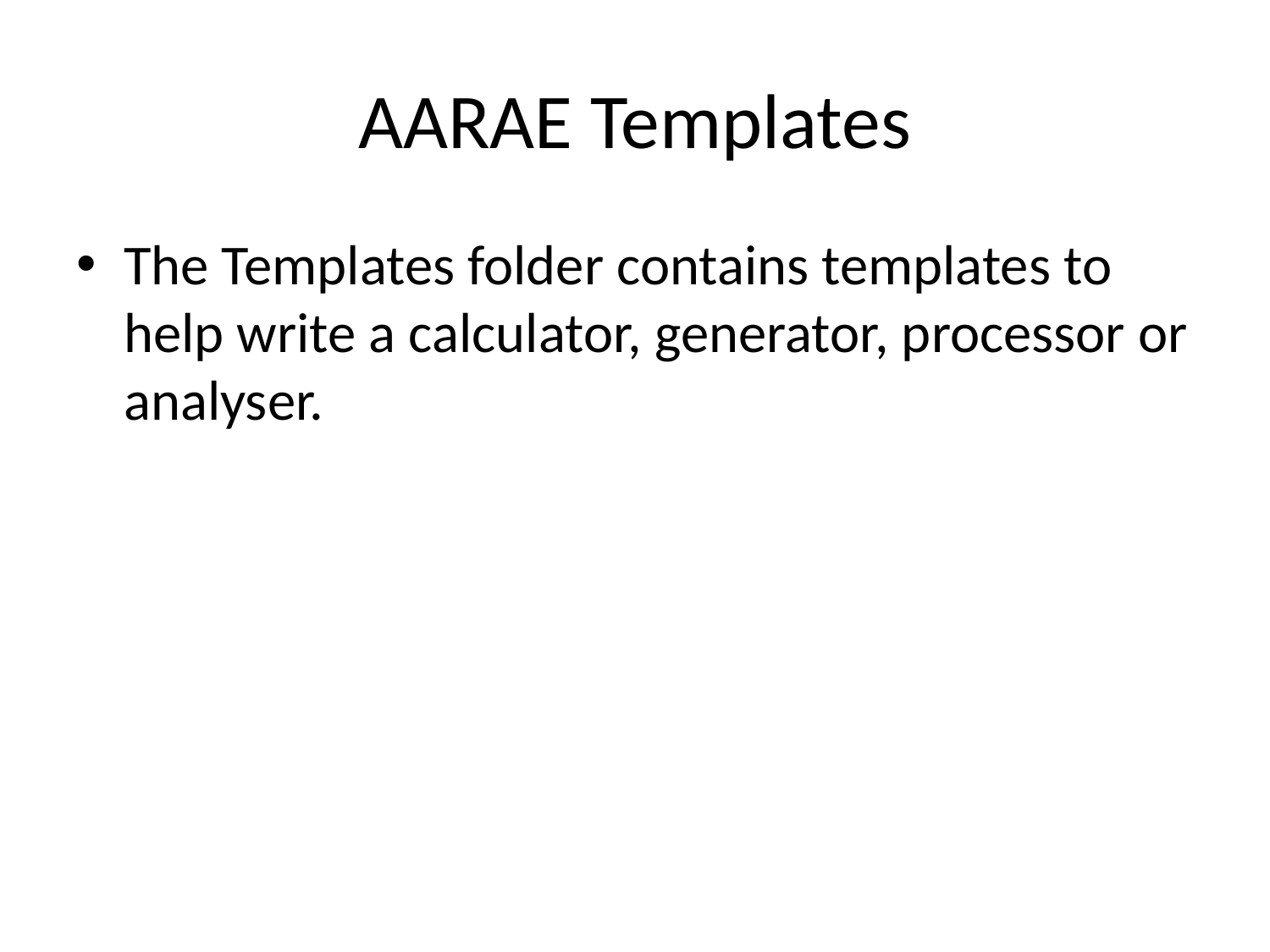

# AARAE Templates
The Templates folder contains templates to help write a calculator, generator, processor or analyser.